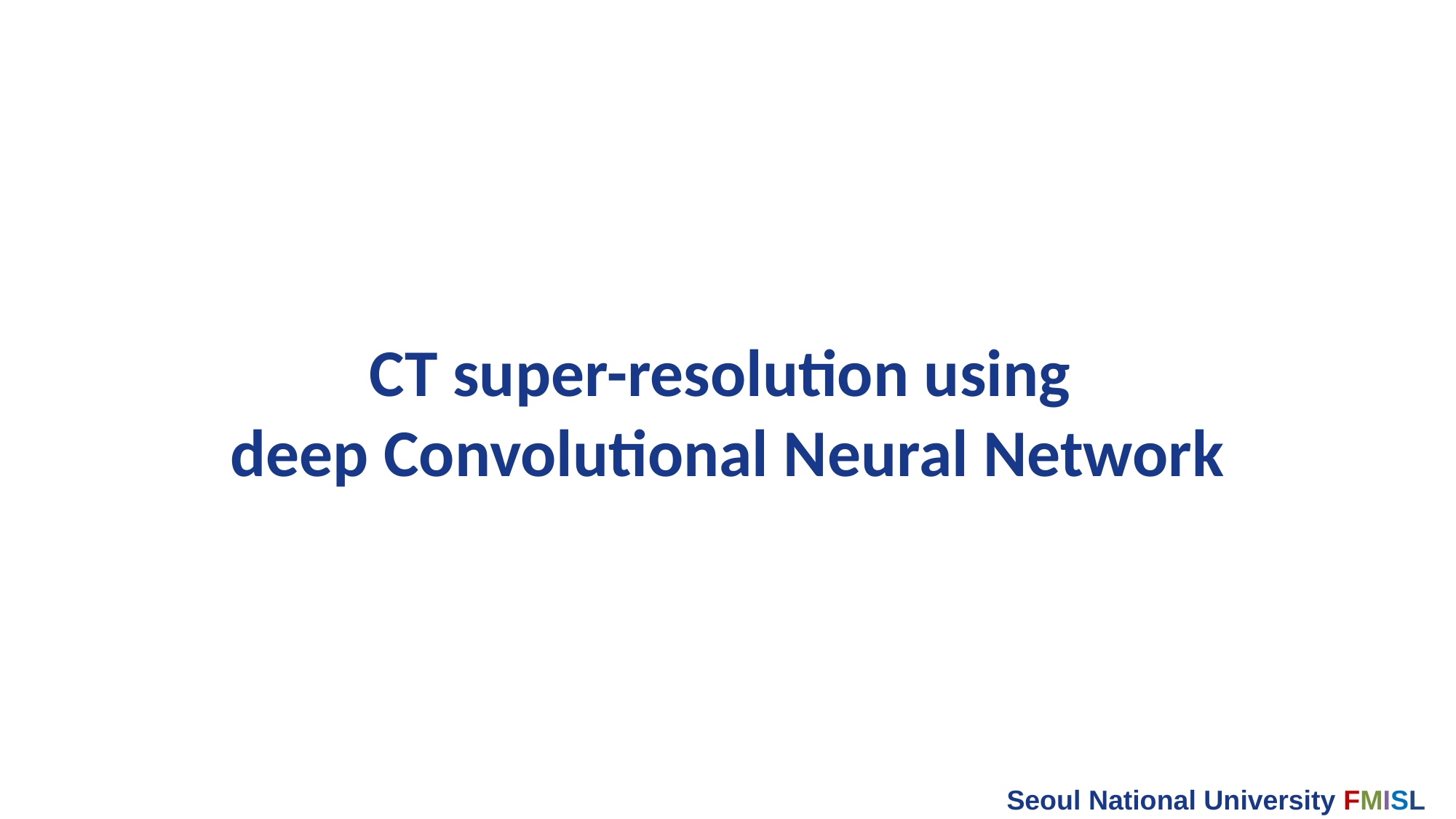

CT super-resolution using
deep Convolutional Neural Network